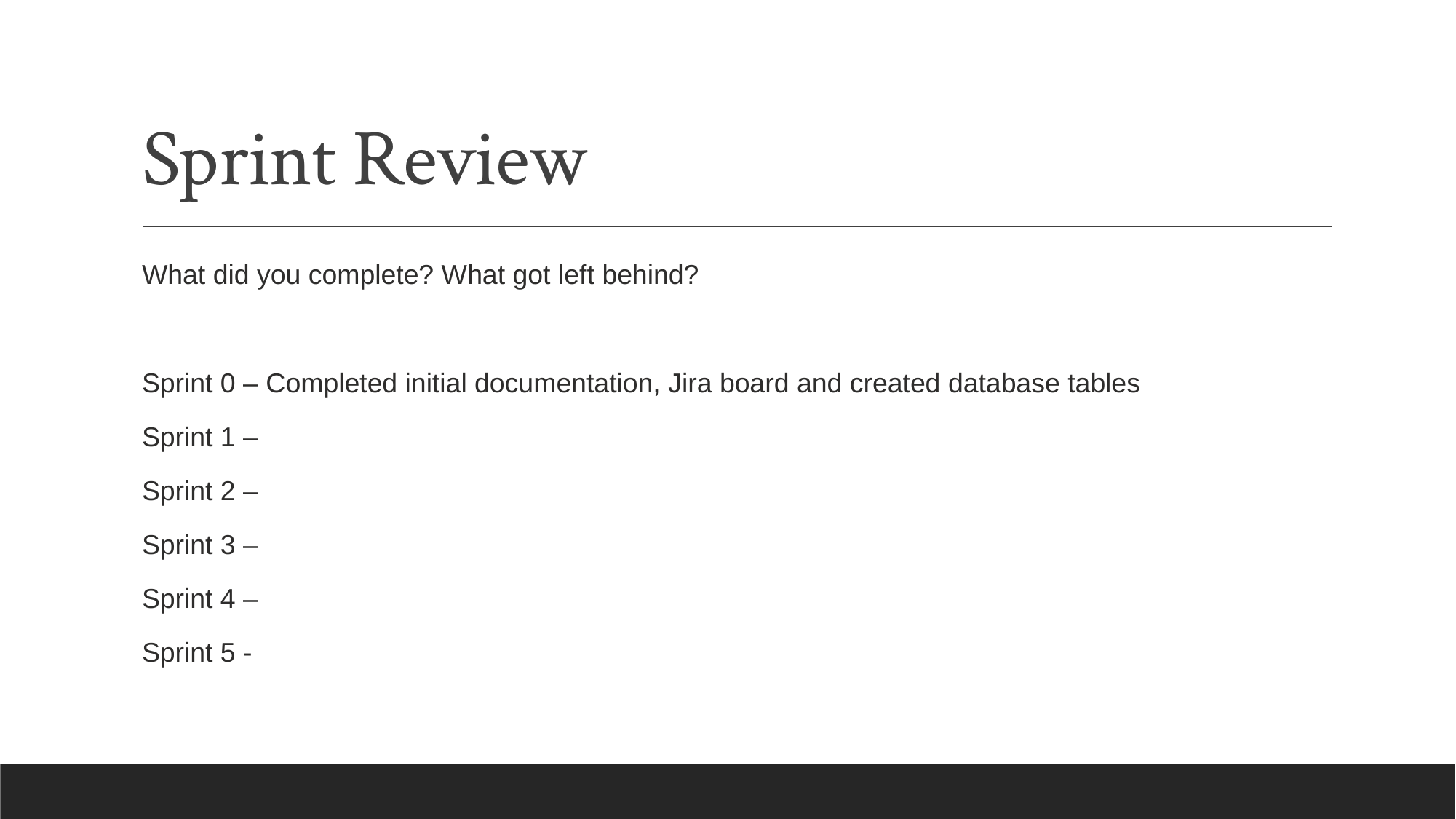

# Sprint Review
What did you complete? What got left behind?

Sprint 0 – Completed initial documentation, Jira board and created database tables
Sprint 1 –
Sprint 2 –
Sprint 3 –
Sprint 4 –
Sprint 5 -